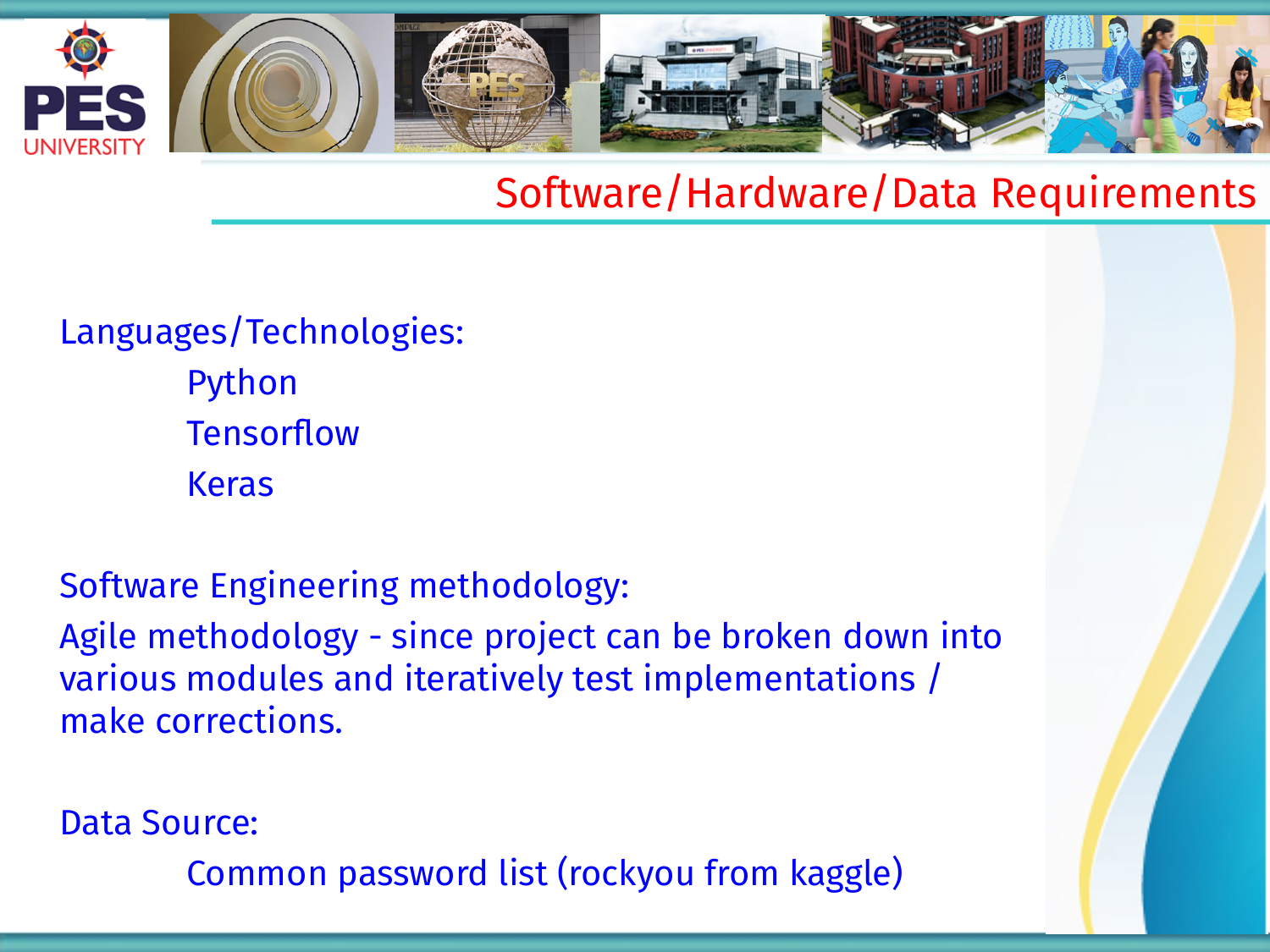

Software/Hardware/Data Requirements

Languages/Technologies:
	Python
	Tensorflow
	Keras

Software Engineering methodology:
Agile methodology - since project can be broken down into various modules and iteratively test implementations / make corrections.

Data Source:
	Common password list (rockyou from kaggle)